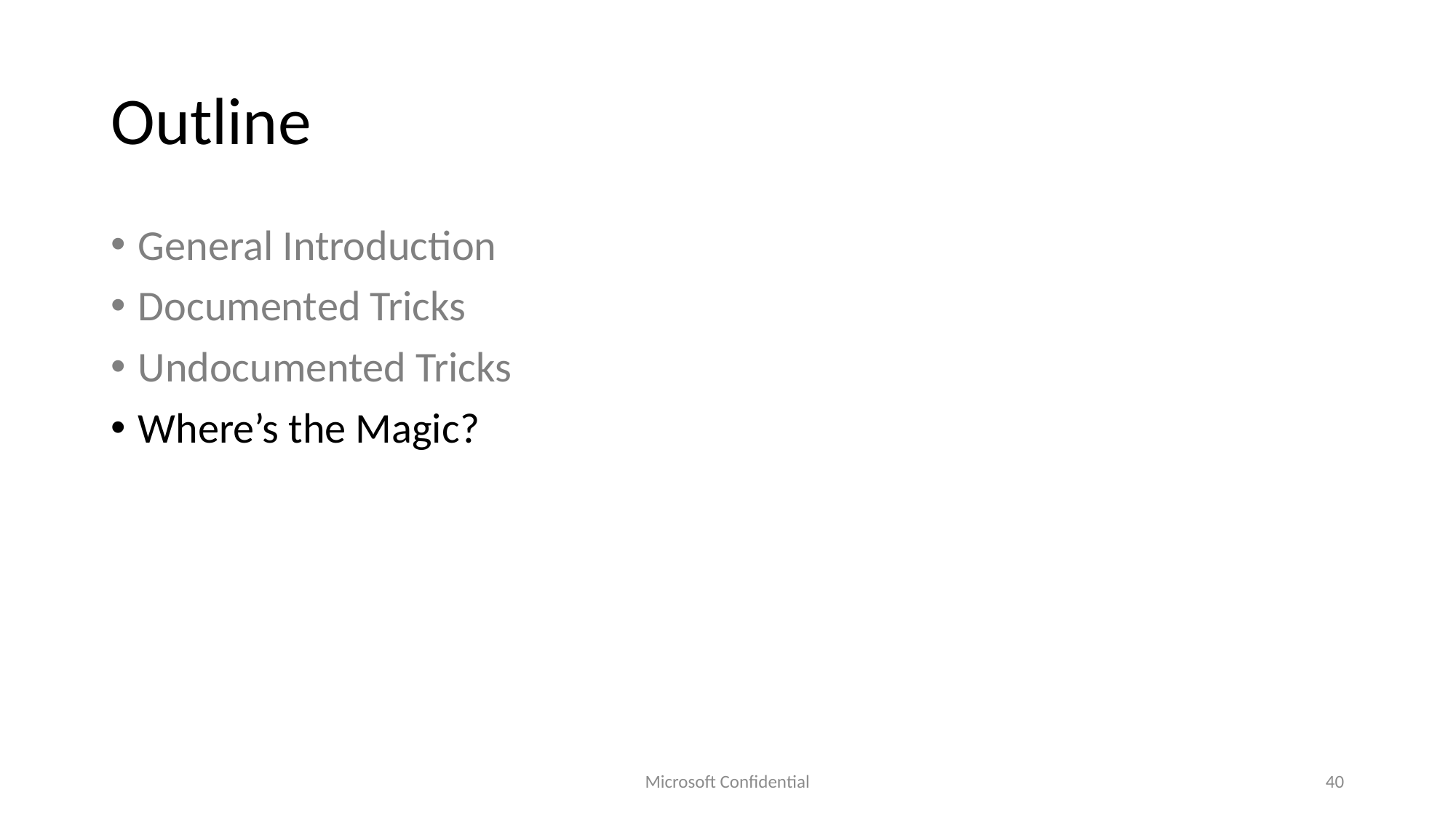

# Outline
General Introduction
Documented Tricks
Undocumented Tricks
Where’s the Magic?
Microsoft Confidential
40